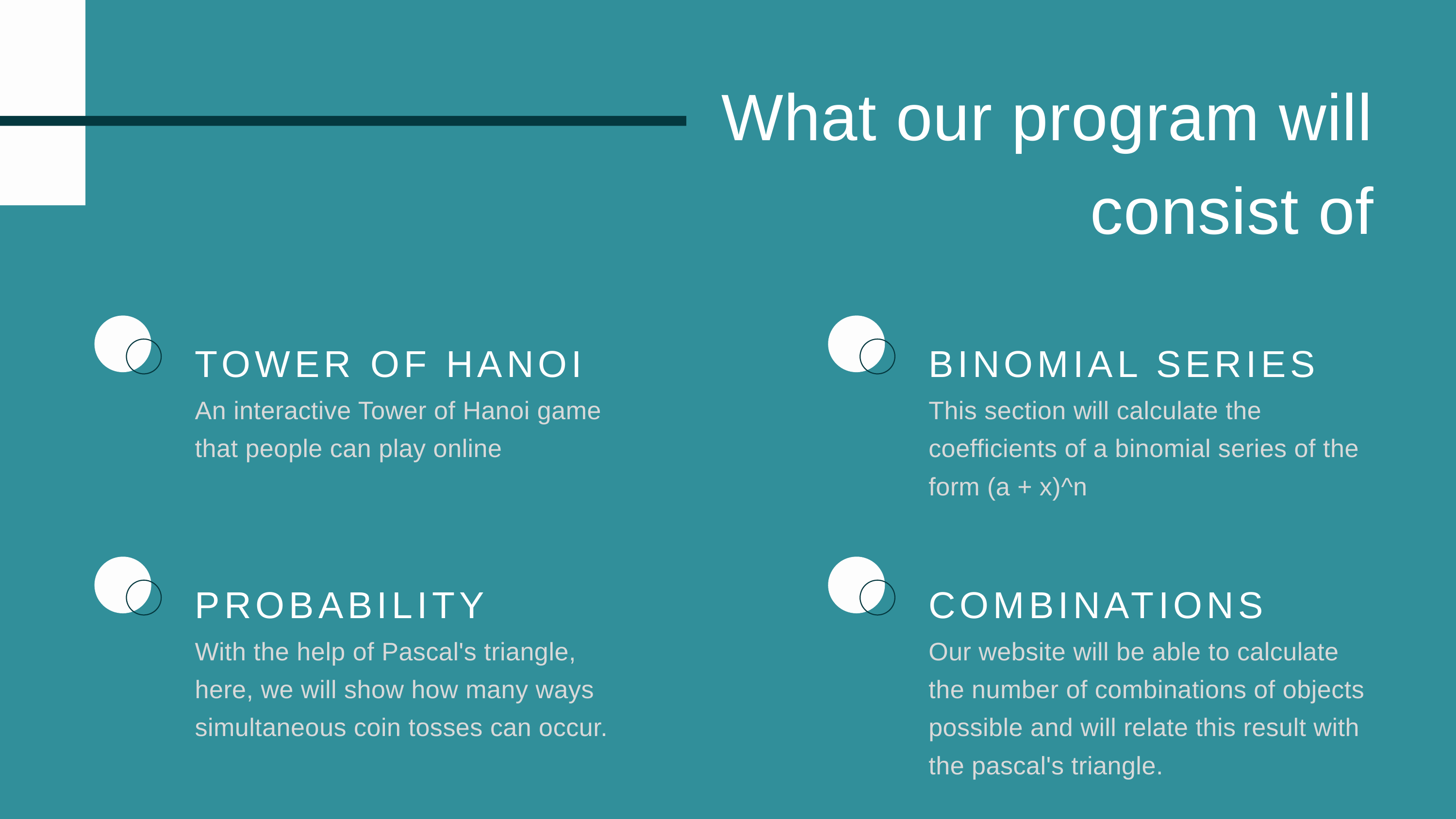

What our program will consist of

TOWER OF HANOI
An interactive Tower of Hanoi game that people can play online
BINOMIAL SERIES
This section will calculate the coefficients of a binomial series of the form (a + x)^n

PROBABILITY
With the help of Pascal's triangle, here, we will show how many ways simultaneous coin tosses can occur.
COMBINATIONS
Our website will be able to calculate the number of combinations of objects possible and will relate this result with the pascal's triangle.